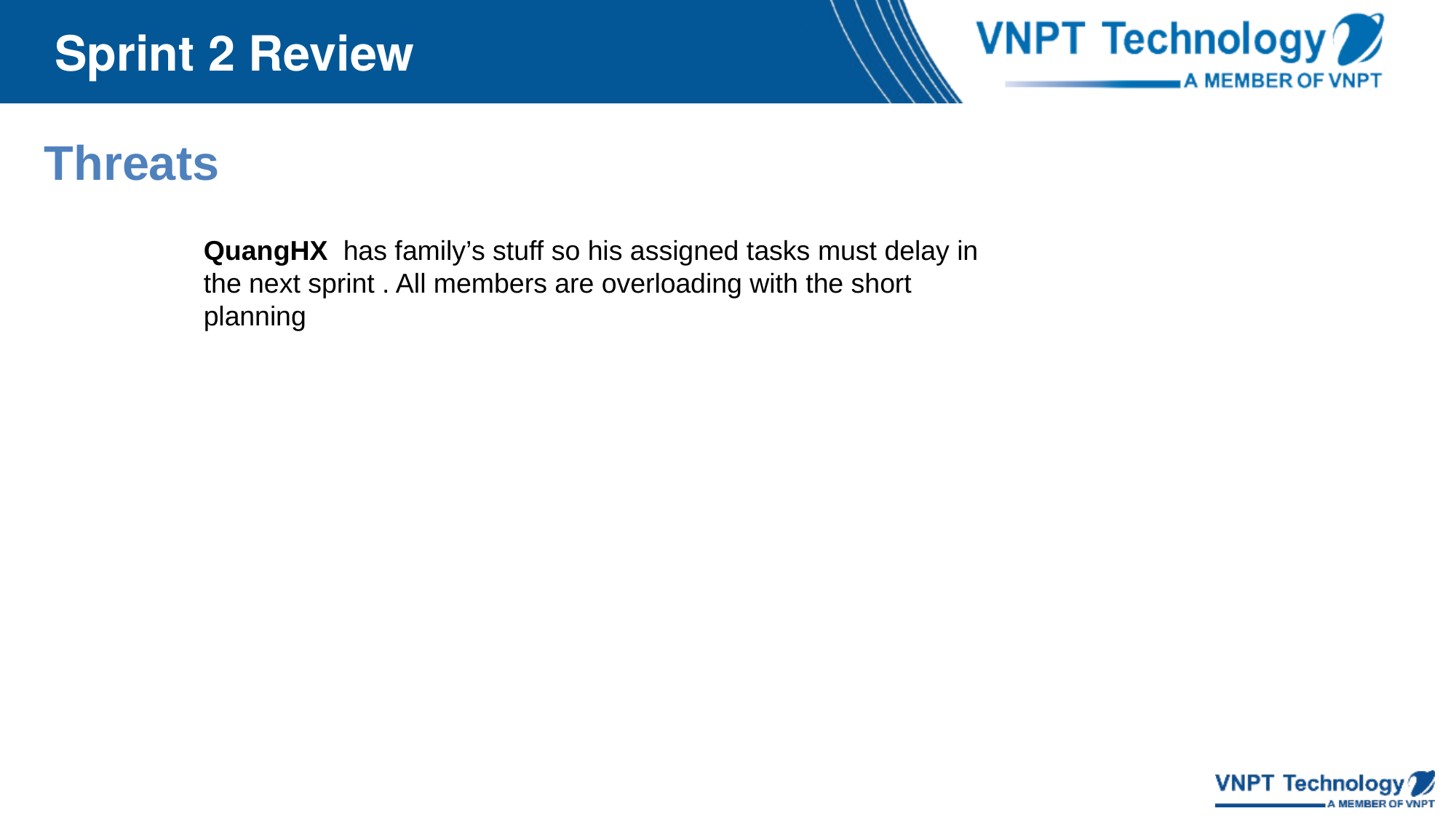

Sprint 2 Review
# Threats

QuangHX  has family’s stuff so his assigned tasks must delay in the next sprint . All members are overloading with the short planning